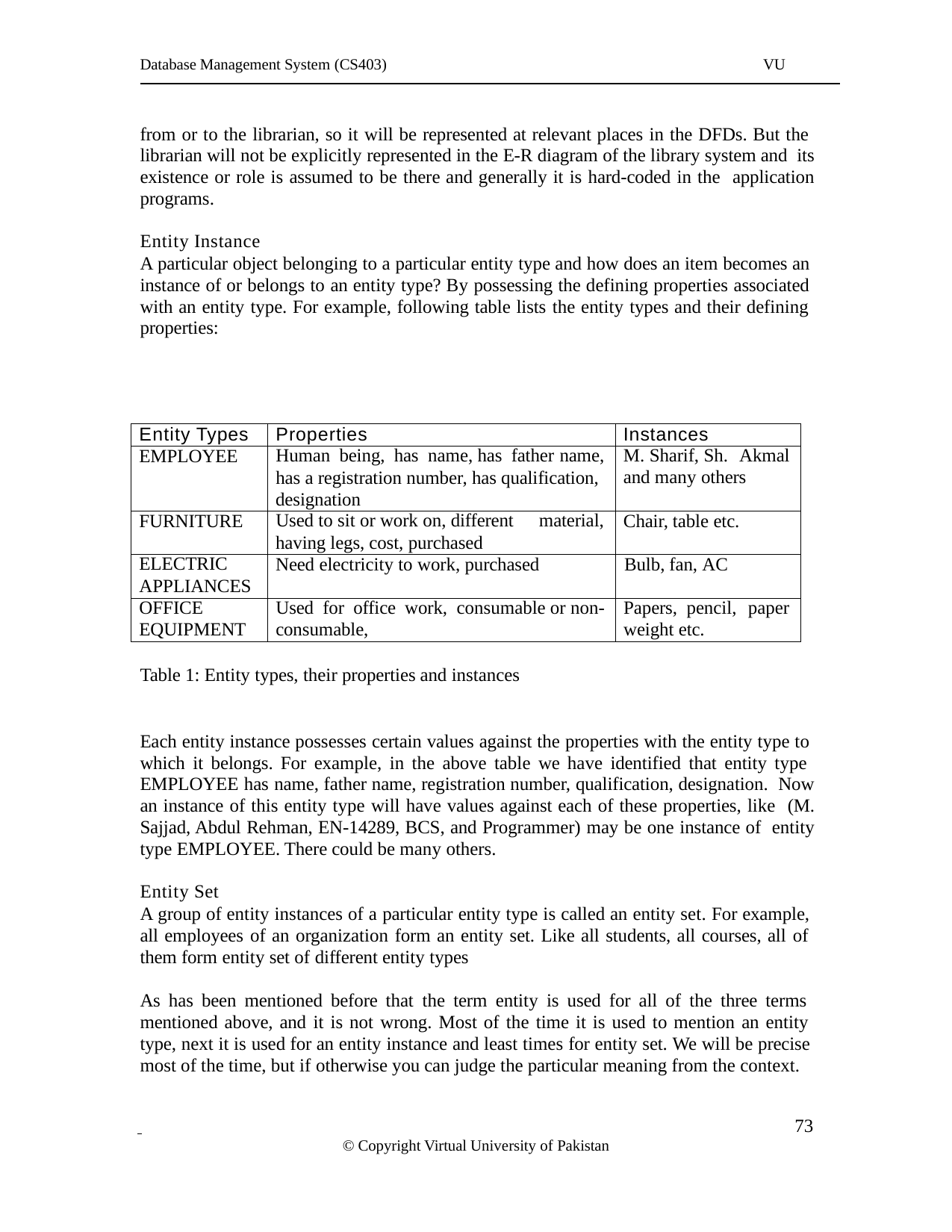

Database Management System (CS403)
VU

from or to the librarian, so it will be represented at relevant places in the DFDs. But the  librarian will not be explicitly represented in the E-R diagram of the library system and  its existence or role is assumed to be there and generally it is hard-coded in the  application programs.

Entity Instance
A particular object belonging to a particular entity type and how does an item becomes an  instance of or belongs to an entity type? By possessing the defining properties associated  with an entity type. For example, following table lists the entity types and their defining  properties:
| Entity Types | Properties | Instances |
| --- | --- | --- |
| EMPLOYEE | Human being, has name, has father name, has a registration number, has qualification, designation | M. Sharif, Sh. Akmal and many others |
| FURNITURE | Used to sit or work on, different material, having legs, cost, purchased | Chair, table etc. |
| ELECTRIC APPLIANCES | Need electricity to work, purchased | Bulb, fan, AC |
| OFFICE EQUIPMENT | Used for office work, consumable or non- consumable, | Papers, pencil, paper weight etc. |
Table 1: Entity types, their properties and instances

Each entity instance possesses certain values against the properties with the entity type to  which it belongs. For example, in the above table we have identified that entity type  EMPLOYEE has name, father name, registration number, qualification, designation.  Now an instance of this entity type will have values against each of these properties, like  (M. Sajjad, Abdul Rehman, EN-14289, BCS, and Programmer) may be one instance of  entity type EMPLOYEE. There could be many others.

Entity Set
A group of entity instances of a particular entity type is called an entity set. For example,  all employees of an organization form an entity set. Like all students, all courses, all of  them form entity set of different entity types

As has been mentioned before that the term entity is used for all of the three terms  mentioned above, and it is not wrong. Most of the time it is used to mention an entity  type, next it is used for an entity instance and least times for entity set. We will be precise  most of the time, but if otherwise you can judge the particular meaning from the context.
 	 73
© Copyright Virtual University of Pakistan